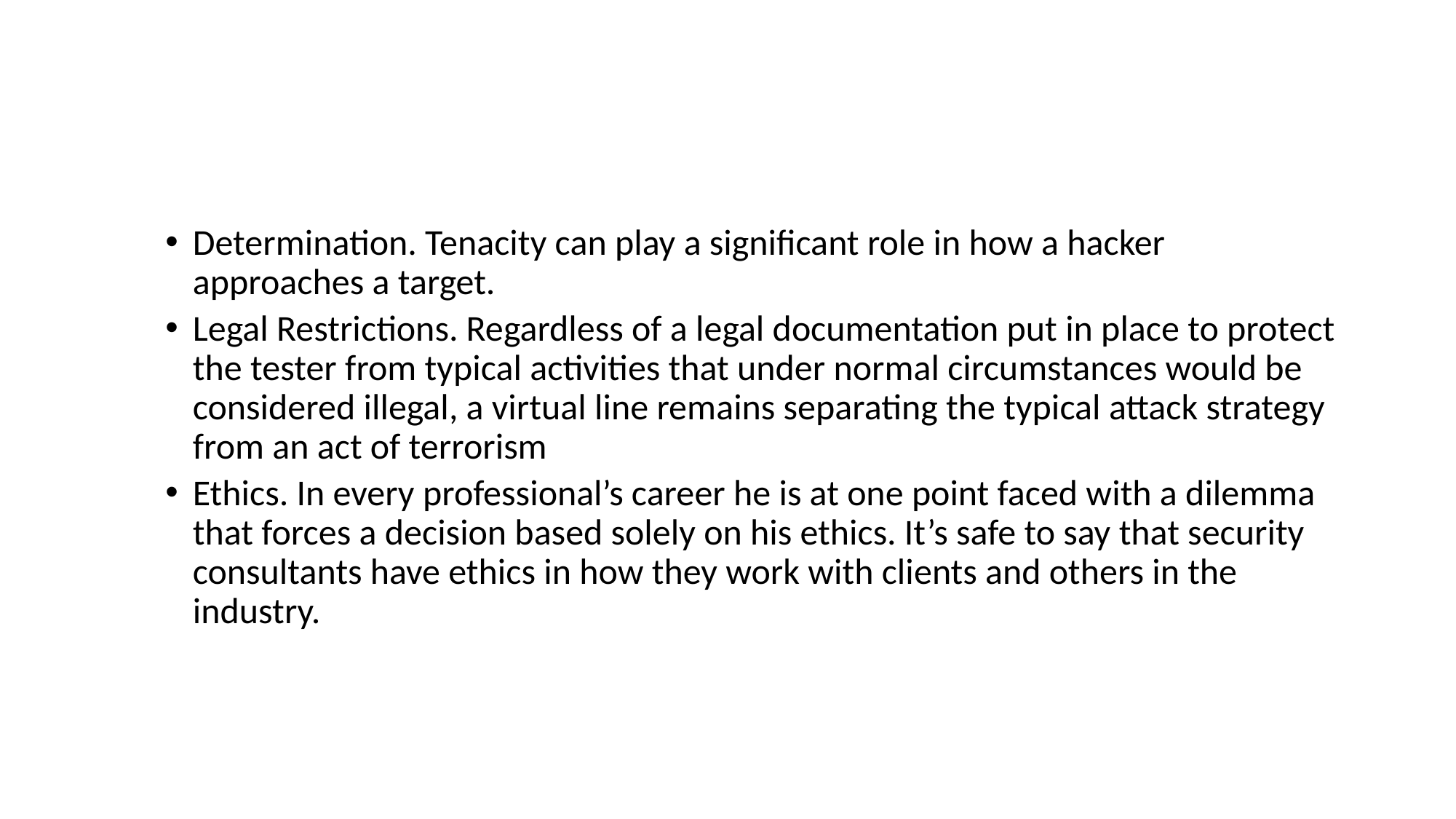

#
Determination. Tenacity can play a significant role in how a hacker approaches a target.
Legal Restrictions. Regardless of a legal documentation put in place to protect the tester from typical activities that under normal circumstances would be considered illegal, a virtual line remains separating the typical attack strategy from an act of terrorism
Ethics. In every professional’s career he is at one point faced with a dilemma that forces a decision based solely on his ethics. It’s safe to say that security consultants have ethics in how they work with clients and others in the industry.